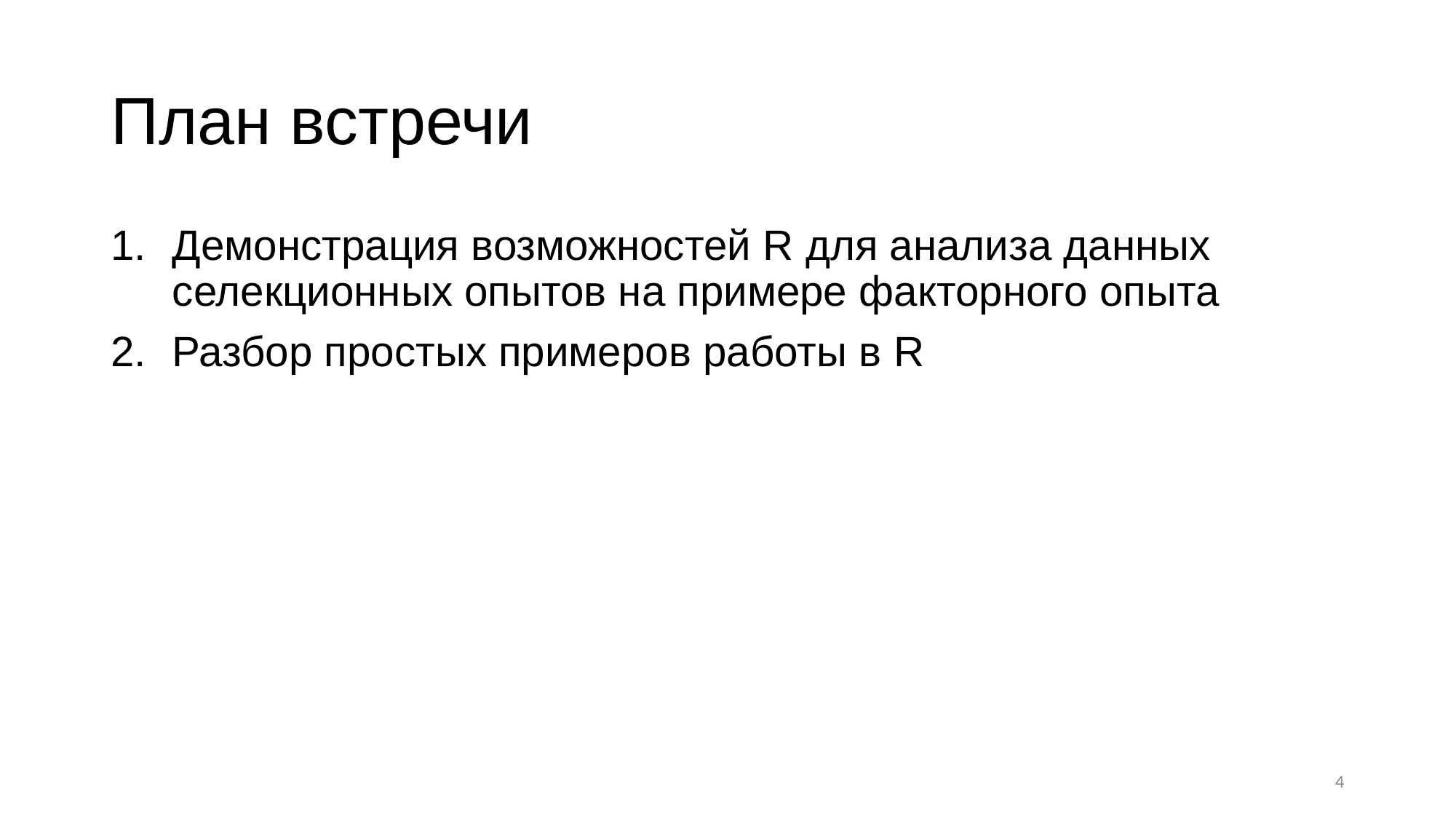

# План встречи
Демонстрация возможностей R для анализа данных селекционных опытов на примере факторного опыта
Разбор простых примеров работы в R
4